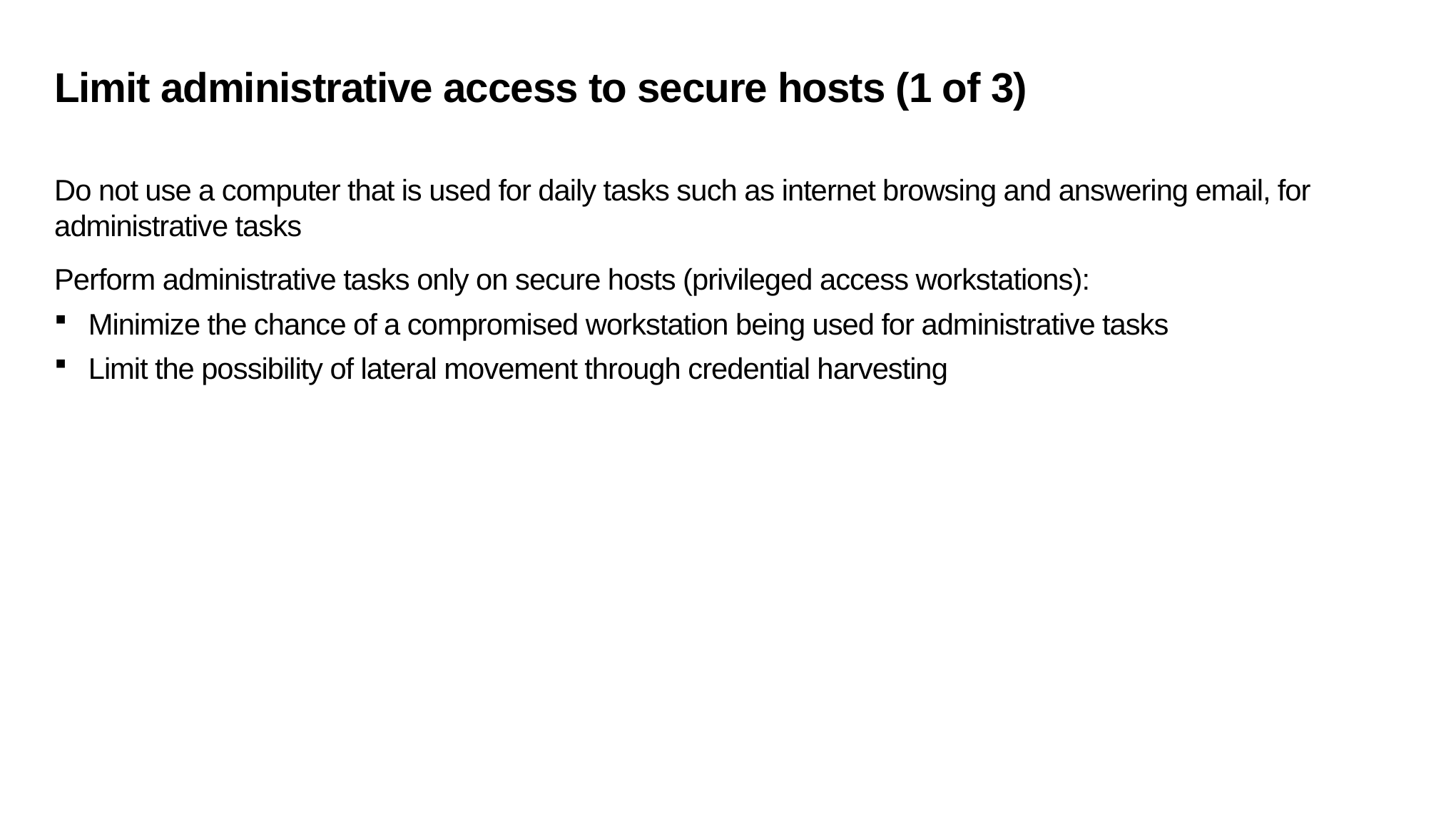

# Limit administrative access to secure hosts (1 of 3)
Do not use a computer that is used for daily tasks such as internet browsing and answering email, for administrative tasks
Perform administrative tasks only on secure hosts (privileged access workstations):
Minimize the chance of a compromised workstation being used for administrative tasks
Limit the possibility of lateral movement through credential harvesting